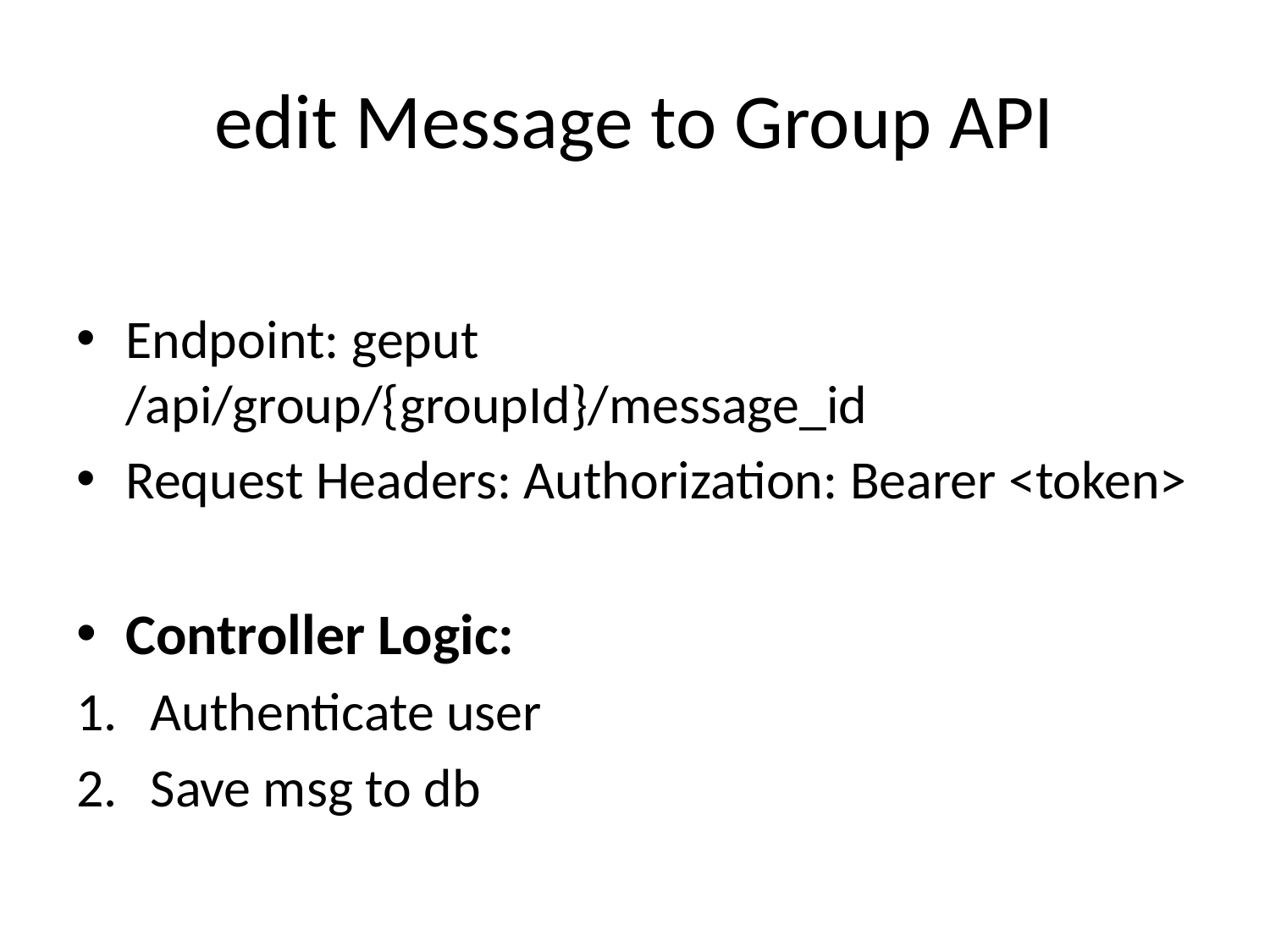

# edit Message to Group API

Endpoint: geput /api/group/{groupId}/message_id
Request Headers: Authorization: Bearer <token>

Controller Logic:
Authenticate user
Save msg to db